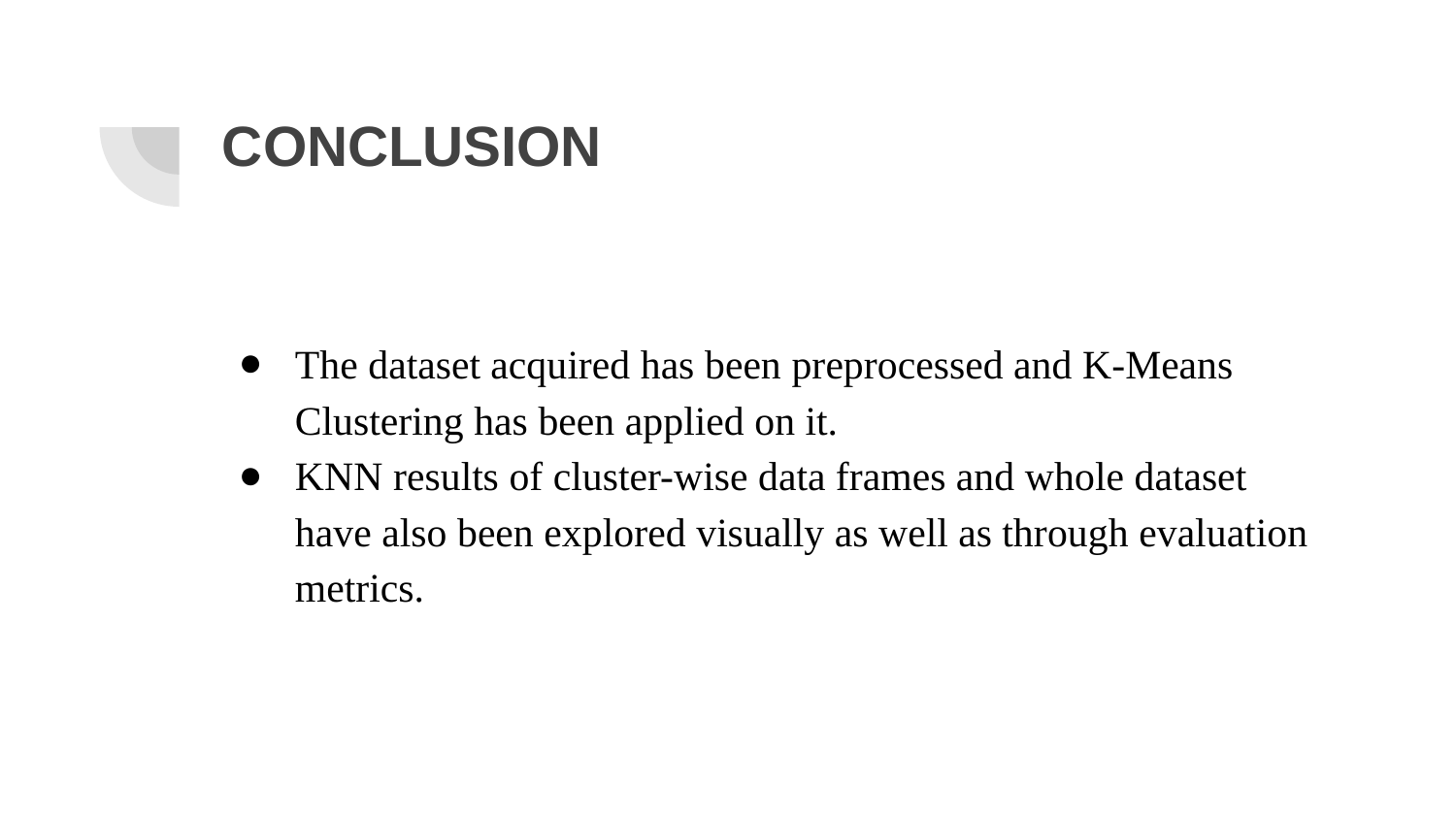

# CONCLUSION
The dataset acquired has been preprocessed and K-Means Clustering has been applied on it.
KNN results of cluster-wise data frames and whole dataset have also been explored visually as well as through evaluation metrics.